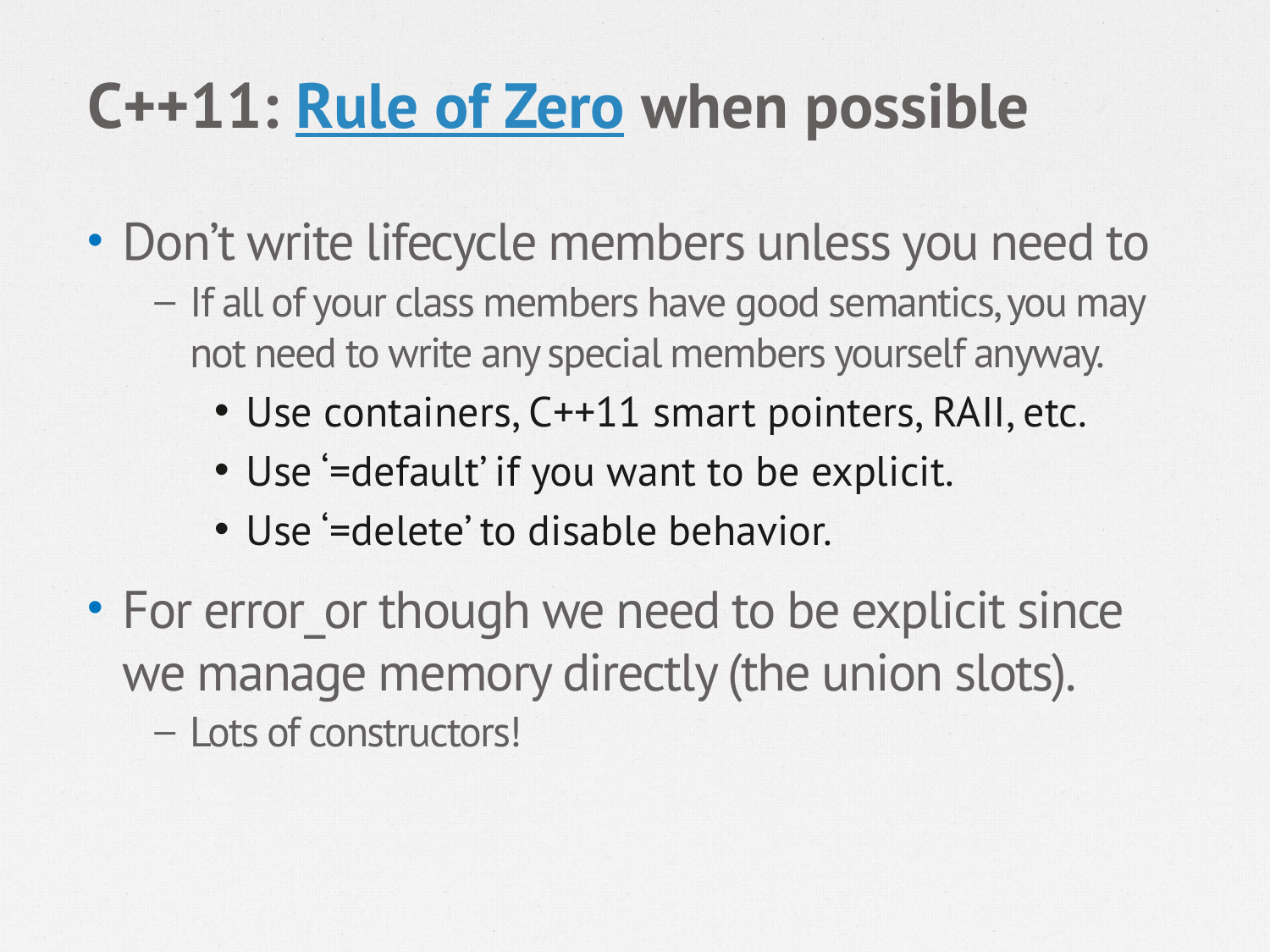

# C++11: Rule of Zero when possible
Don’t write lifecycle members unless you need to
If all of your class members have good semantics, you may not need to write any special members yourself anyway.
Use containers, C++11 smart pointers, RAII, etc.
Use ‘=default’ if you want to be explicit.
Use ‘=delete’ to disable behavior.
For error_or though we need to be explicit since we manage memory directly (the union slots).
Lots of constructors!